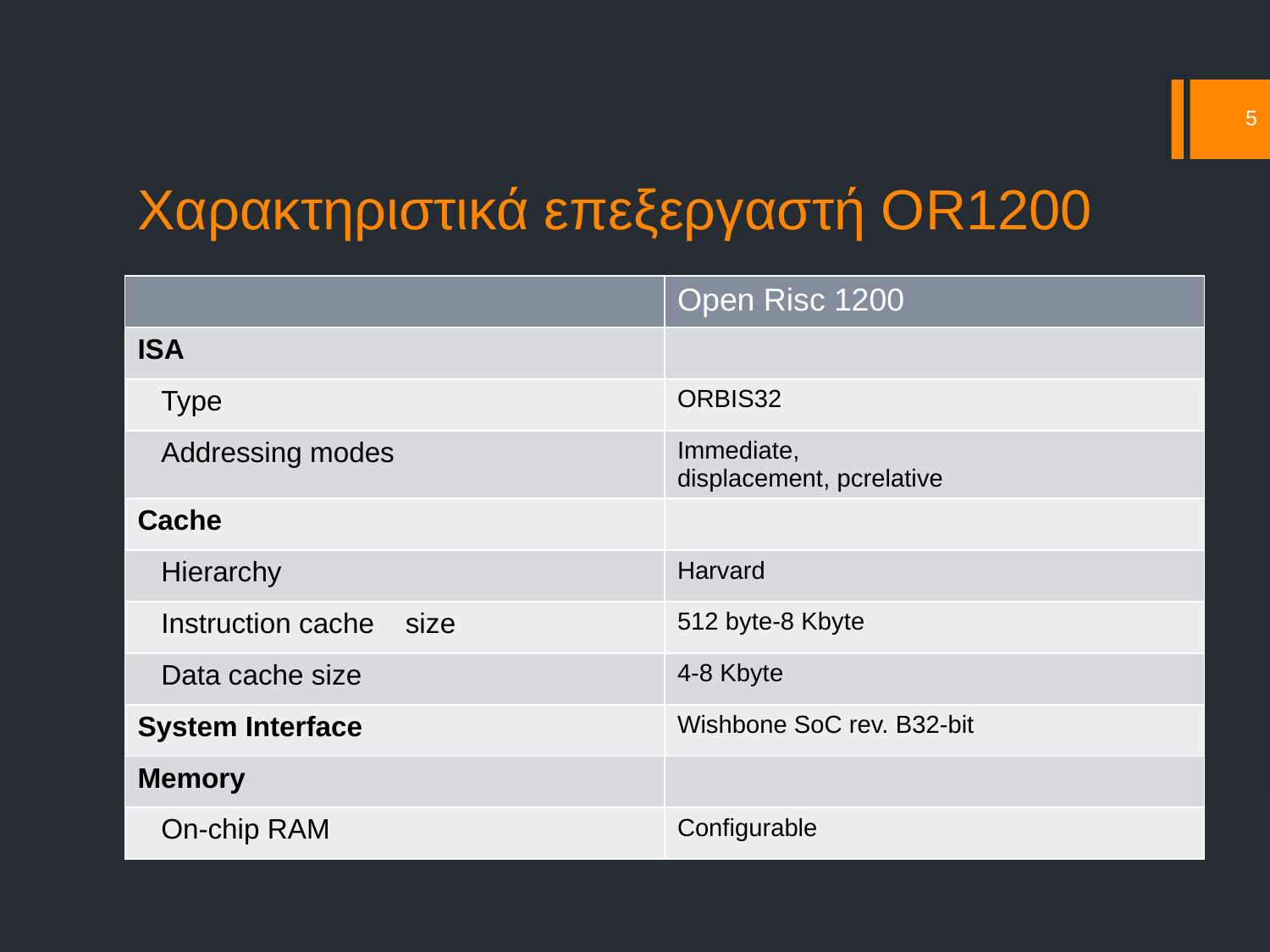

5
# Χαρακτηριστικά επεξεργαστή ΟR1200
|  | Open Risc 1200 |
| --- | --- |
| ISA |  |
| Type | ORBIS32 |
| Addressing modes | Immediate, displacement, pcrelative |
| Cache |  |
| Hierarchy | Harvard |
| Instruction cache size | 512 byte-8 Kbyte |
| Data cache size | 4-8 Kbyte |
| System Interface | Wishbone SoC rev. B32-bit |
| Memory |  |
| On-chip RAM | Configurable |